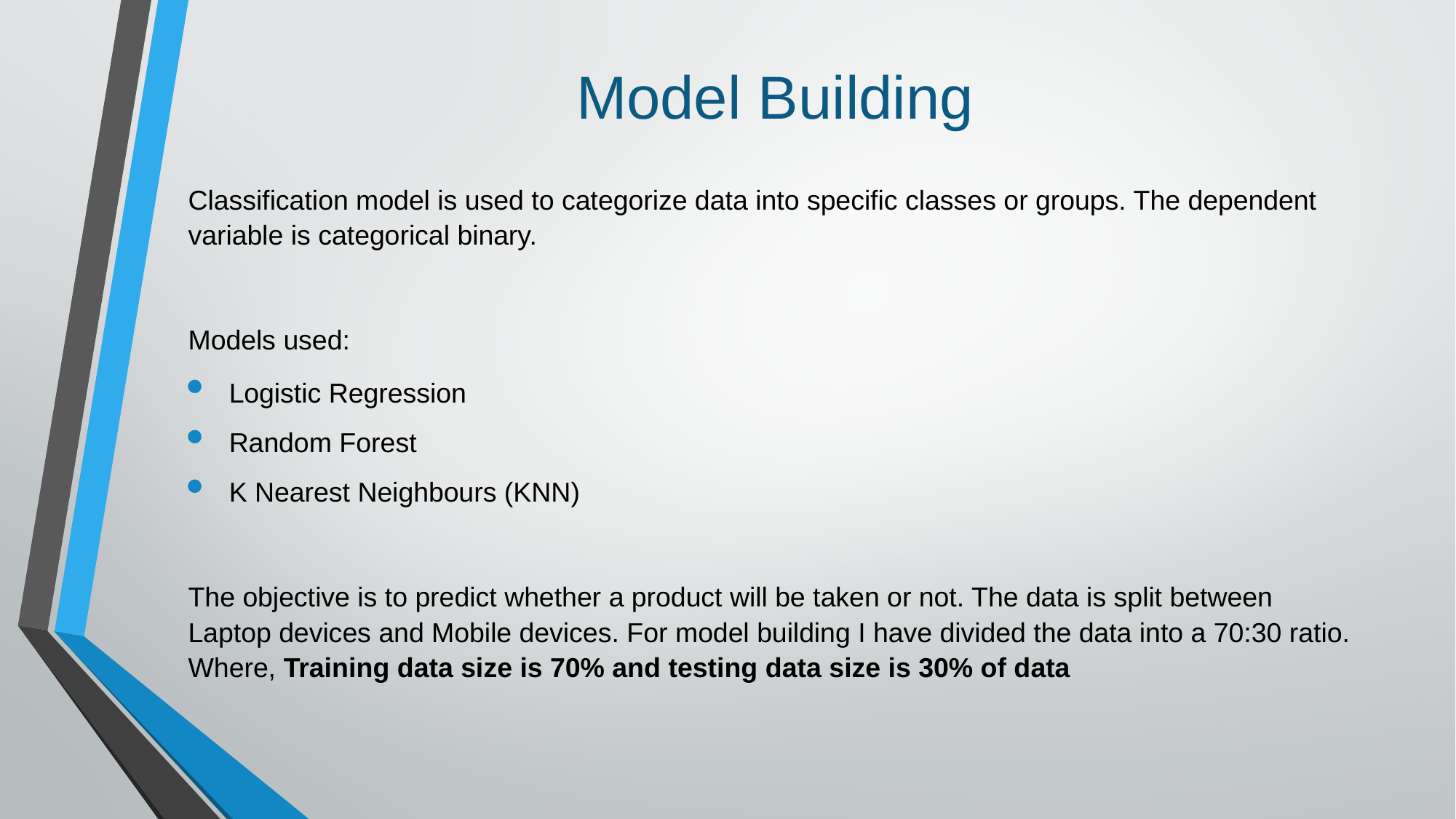

# Model Building
Classification model is used to categorize data into specific classes or groups. The dependent variable is categorical binary.

Models used:
Logistic Regression
Random Forest
K Nearest Neighbours (KNN)

The objective is to predict whether a product will be taken or not. The data is split between Laptop devices and Mobile devices. For model building I have divided the data into a 70:30 ratio. Where, Training data size is 70% and testing data size is 30% of data